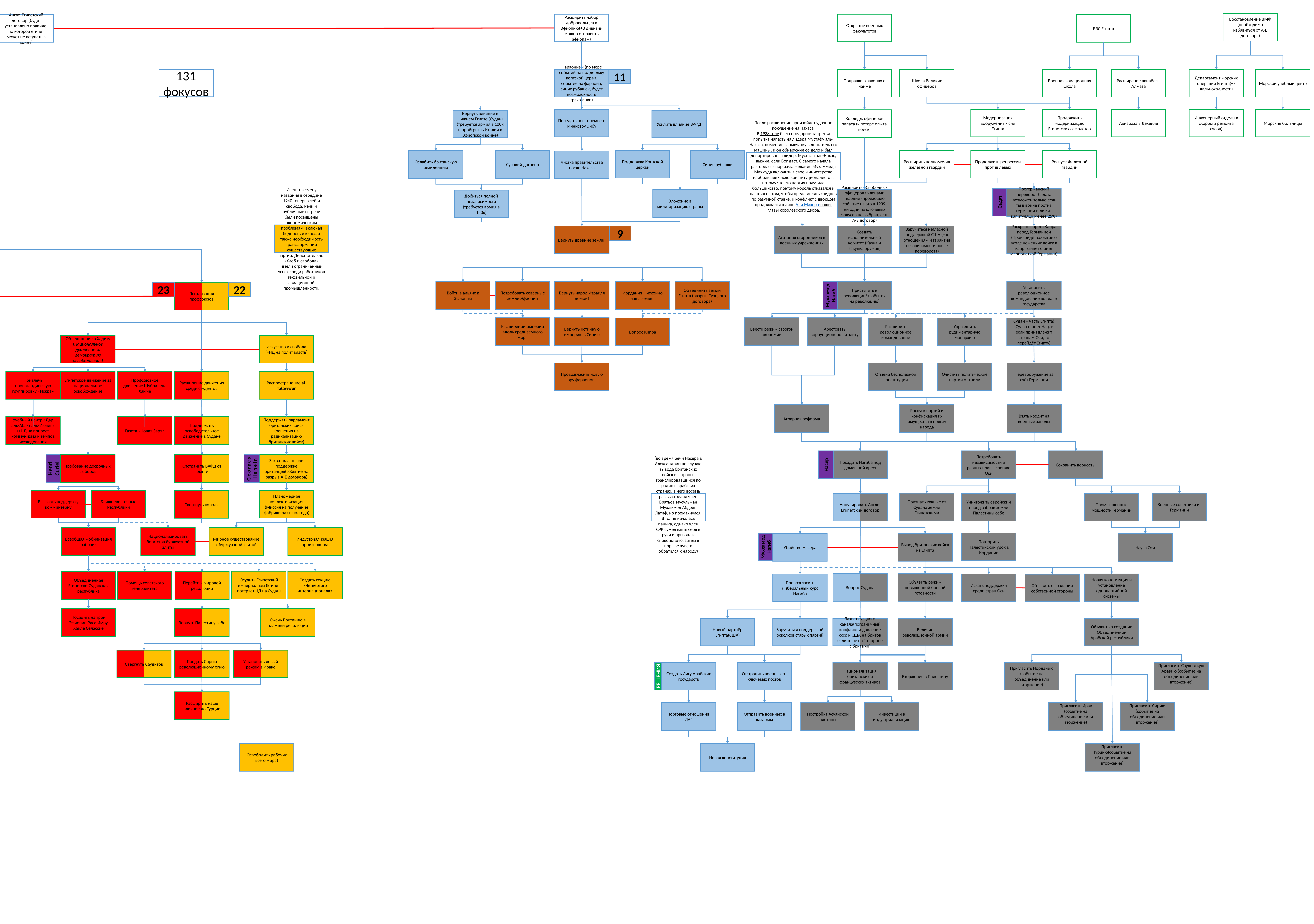

Восстановление ВМФ (необходимо избавиться от А-Е договора)
Расширить набор добровольцев в Эфиопию(+3 дивизии можно отправить эфиопам)
Открытие военных факультетов
Англо-Египетский договор (будет установлено правило, по которой египет может не вступать в войну)
ВВС Египта
131 фокусов
Поправки в законах о найме
Школа Великих офицеров
Военная авиационная школа
Расширение авиабазы Алмаза
Департамент морских операций Египта(+к дальноходности)
Морской учебный центр
Фараонизм (по мере событий на поддержку коптской церви, событие на фараона, синих рубашек, будет возможжность гражданки)
11
Передать пост премьер-министру Эйбу
Модернизация вооружённых сил Египта
Продолжить модернизацию Египетских самолётов
Авиабаза в Дехейле
Инженерный отдел(+к скорости ремонта судов)
Морские больницы
Колледж офицеров запаса (к потере опыта войск)
Усилить влияние ВАФД
Вернуть влияние в Нижнем Египте (Судан) (требуется армия в 100к и пройгрышь Италии в Эфиопской войне)
Расширить полномочия железной гвардии
Продолжить репрессии против левых
Роспуск Железной гвардии
Поддержка Коптской церкви
Синие рубашки
Суэцкий договор
Ослабить британскую резиденцию
Чистка правительства после Нахаса
После расширение произойдёт удачное покушение на Нахаса
В 1938 году была предпринята третья попытка напасть на лидера Мустафу аль-Нахаса, поместив взрывчатку в двигатель его машины, и он обнаружил ее дело и был депортирован, а лидер, Мустафа аль-Нахас, выжил, если Бог даст. С самого начала разгорелся спор из-за желания Мухаммеда Махмуда включить в свое министерство наибольшее число конституционалистов, потому что его партия получила большинство, поэтому король отказался и настоял на том, чтобы представлять саидцев по разумной ставке, и конфликт с дворцом продолжался в лице Али Махера-паши, главы королевского двора.
Прогерманский переворот Садата (возможен только если ты в войне против германии и лимит капитуляци менее 25%)
Вложение в милитаризацию страны
Расширить «Свободных офицеров» членами гвардии (произошло событие на это в 1939, ни один из ключевых фокусов не выбран, есть А-Е договор)
Добиться полной независимости (требуется армия в 150к)
Садат
Ивент на смену названия в середине 1940 теперь хлеб и свобода. Речи и публичные встречи были посвящены экономическим проблемам, включая бедность и класс, а также необходимость трансформации существующих партий. Действительно, «Хлеб и свобода» имели ограниченный успех среди работников текстильной и авиационной промышленности.
Раскрыть ворота Каира перед Германией (Произойдёт событие о входе немецких войск в каир, Египет станет марионеткой Германии)
Агитация сторонников в военных учреждениях
Создать исполнительный комитет (Казна и закупка оружия)
Заручиться негласной поддержкой США (+ к отношениям и гарантия независимости после переворота)
Вернуть древние земли!
9
Потребовать северные земли Эфиопии
Приступить к революции! (события на революцию)
Войти в альянс к Эфиопам
Вернуть народ Израиля домой!
Иордания – исконно наша земля!
Объединить земли Египта (разрыв Суэцкого договора)
Установить революционное командование во главе государства
22
23
Легализация профсоюзов

Муххамед Нагиб
Ввести режим строгой экономии
Арестовать коррупционеров и элиту
Расширении империи вдоль средиземного моря
Вернуть истинную империю в Сирию
Судан – часть Египта! (Судан станет Нац. и если принадлежит странам Оси, то перейдёт Египту)
Вопрос Кипра
Расширить революционное командование
Упразднить рудиментарную монархию
Объединение в Хадиту (Национальное движение за демократию освобождения)
Искусство и свобода (+НД на полит власть)
Провозгласить новую эру фараонов!
Отмена бесполезной конституции
Очистить политические партии от гнили
Перевооружение за счёт Германии
Распространение al-Tatawwur
Привлечь пропагандистскую группировку «Искра»
Египетское движение за национальное освобождение
Профсоюзное движение Шубра-эль-Хайме
Расширение движения среди студентов

Аграрная реформа
Роспуск партий и конфискация их имущества в пользу народа
Взять кредит на военные заводы
Поддержать парламент британских войск (решения на радикализацию британских войск)
Учебный центр «Дар аль-Абахт аль-Илмия» (+НД на прирост коммунизма и темпов исследования
Газета «Новая Заря»
Поддержать освободительное движение в Судане

Потребовать независимости и равных прав в составе Оси
Посадить Нагиба под домашний арест
Сохранить верность
Требование досрочных выборов
Захват власть при поддержке британцев(событие на разрыв А-Е договора)
Отстранить ВАФД от власти

Насер
Georges Henein
Henri Curiel
Планомерная коллективизация (Миссия на получение фабрики раз в полгода)
Выказать поддержку комминтерну
Ближневосточные Республики
Свергнуть короля

Признать южные от Судана земли Египетскими
Военные советники из Германии
(во время речи Насера в Александрии по случаю вывода британских войск из страны, транслировавшийся по радио в арабских странах, в него восемь раз выстрелил член Братьев-мусульман Мухаммед Абдель Латиф, но промахнулся. В толпе началась паника, однако член СРК сумел взять себя в руки и призвал к спокойствию, затем в порыве чувств обратился к народу)

Аннулировать Англо-Египетский договор

Уничтожить еврейский народ забрав земли Палестины себе
Промышленные мощности Германии
Индустриализация производства
Мирное существование с буржуазной элитой
Национализировать богатства буржуазной элиты
Всеобщая мобилизация рабочих
Повторить Палестинский урок в Иордании
Убийство Насера
Вывод британских войск из Египта
Наука Оси
Муххамед Нагиб
Осудить Египетский империализм (Египет потеряет НД на Судан)
Создать секцию «Четвёртого интернационала»
Помощь советского генералитета
Перейти к мировой революции

Объединённая Египетско-Суданская республика
Вопрос Судана

Объявить режим повышенной боевой готовности
Новая конституция и установление однопартийной системы
Провозгласить Либеральный курс Нагиба
Искать поддержки среди стран Оси
Объявить о создании собственной стороны
Посадить на трон Эфиопии Раса Имру Хайле Селассие
Вернуть Палестину себе

Сжечь Британию в пламени революции
Объявить о создании Объединённой Арабской республики
Новый партнёр Египта(США)
Заручиться поддержкой осколков старых партий
Захват суэцкого канала(пограничный конфликт и давление ссср и США на бритов если те не на 1 стороне с бритами)

Величие революционной армии
Установить левый режим в Ираке

Свергнуть Саудитов

Предать Сирию революционному огню

Создать Лигу Арабских государств
Отстранить военных от ключевых постов
Пригласить Иорданию (событие на объединение или вторжение)
Пригласить Саудовскую Аравию (событие на объединение или вторжение)

Национализация британских и французских активов
Вторжение в Палестину
РЕШЕНИЯ
Расширить наше влияние до Турции

Пригласить Ирак (событие на объединение или вторжение)

Пригласить Сирию (событие на объединение или вторжение)

Торговые отношения ЛАГ
Отправить военных в казармы
Постройка Асуанской плотины
Инвестиции в индустриализацию
Пригласить Турцию(событие на объединение или вторжение)

Освободить рабочих всего мира!
Новая конституция